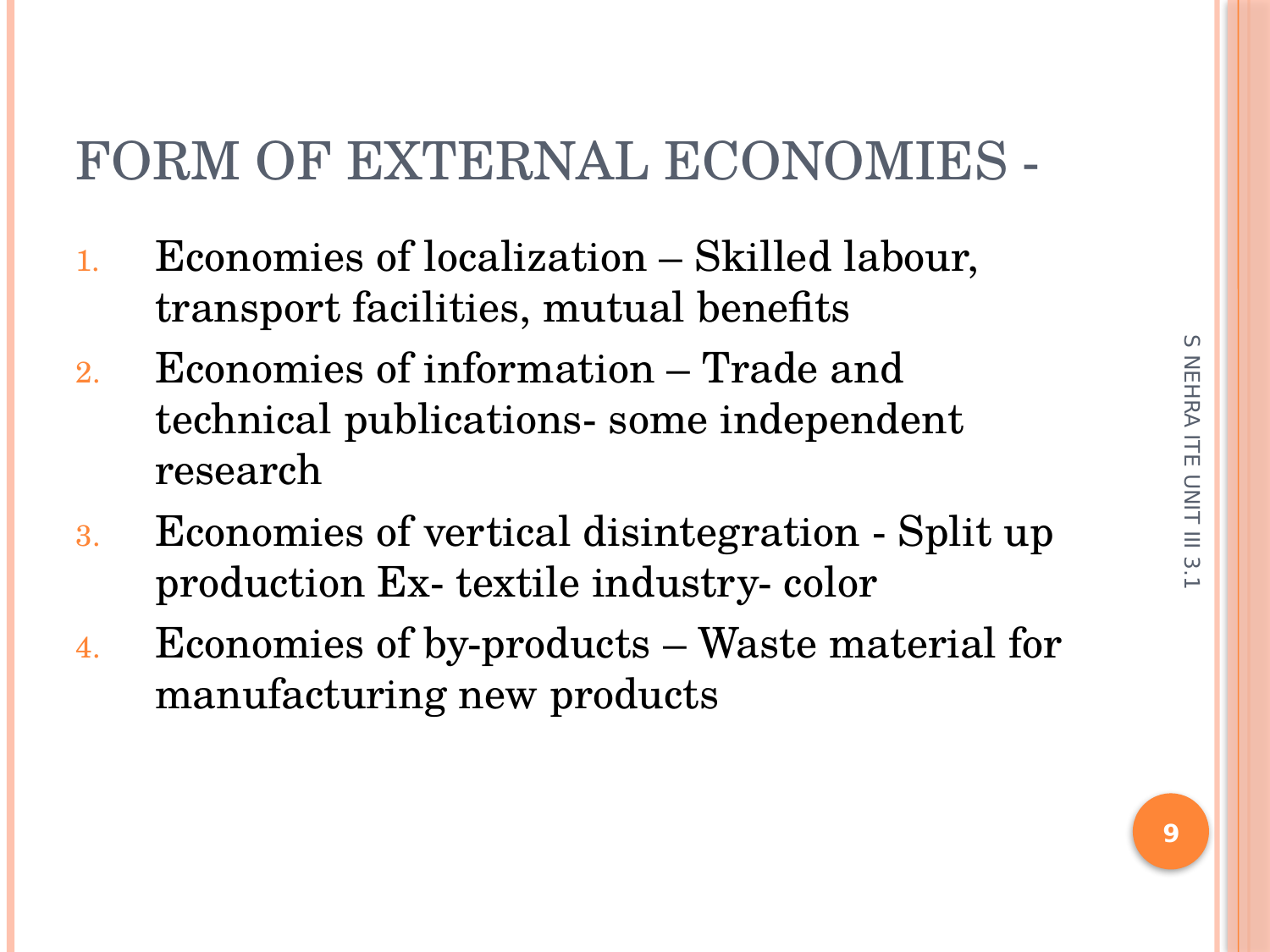

# Form of External Economies -
Economies of localization – Skilled labour, transport facilities, mutual benefits
Economies of information – Trade and technical publications- some independent research
Economies of vertical disintegration - Split up production Ex- textile industry- color
Economies of by-products – Waste material for manufacturing new products
S NEHRA ITE UNIT III 3.1
9